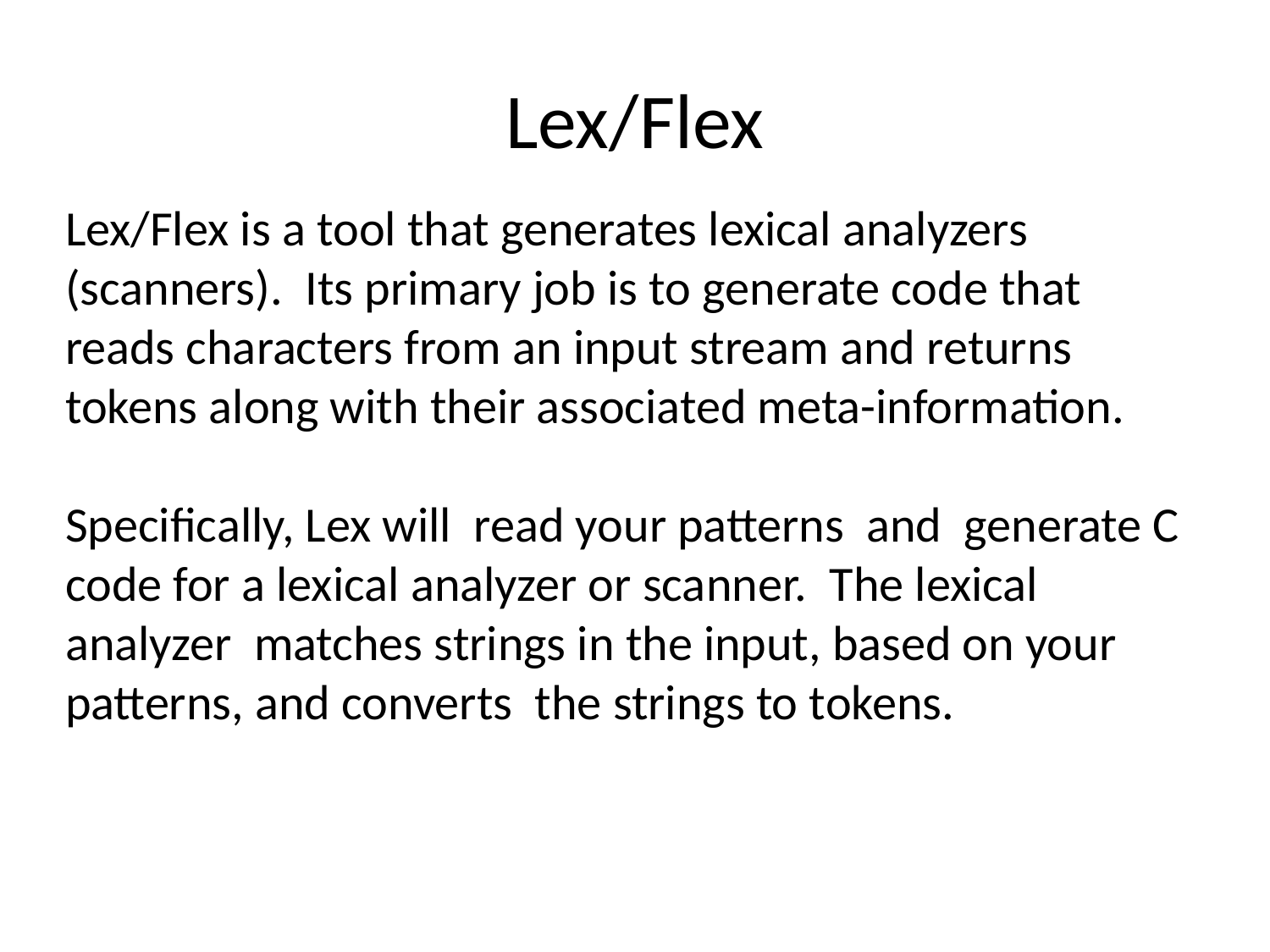

# Lex/Flex
Lex/Flex is a tool that generates lexical analyzers (scanners).  Its primary job is to generate code that reads characters from an input stream and returns tokens along with their associated meta-information.

Specifically, Lex will  read your patterns  and  generate C code for a lexical analyzer or scanner.  The lexical  analyzer  matches strings in the input, based on your patterns, and converts  the strings to tokens.